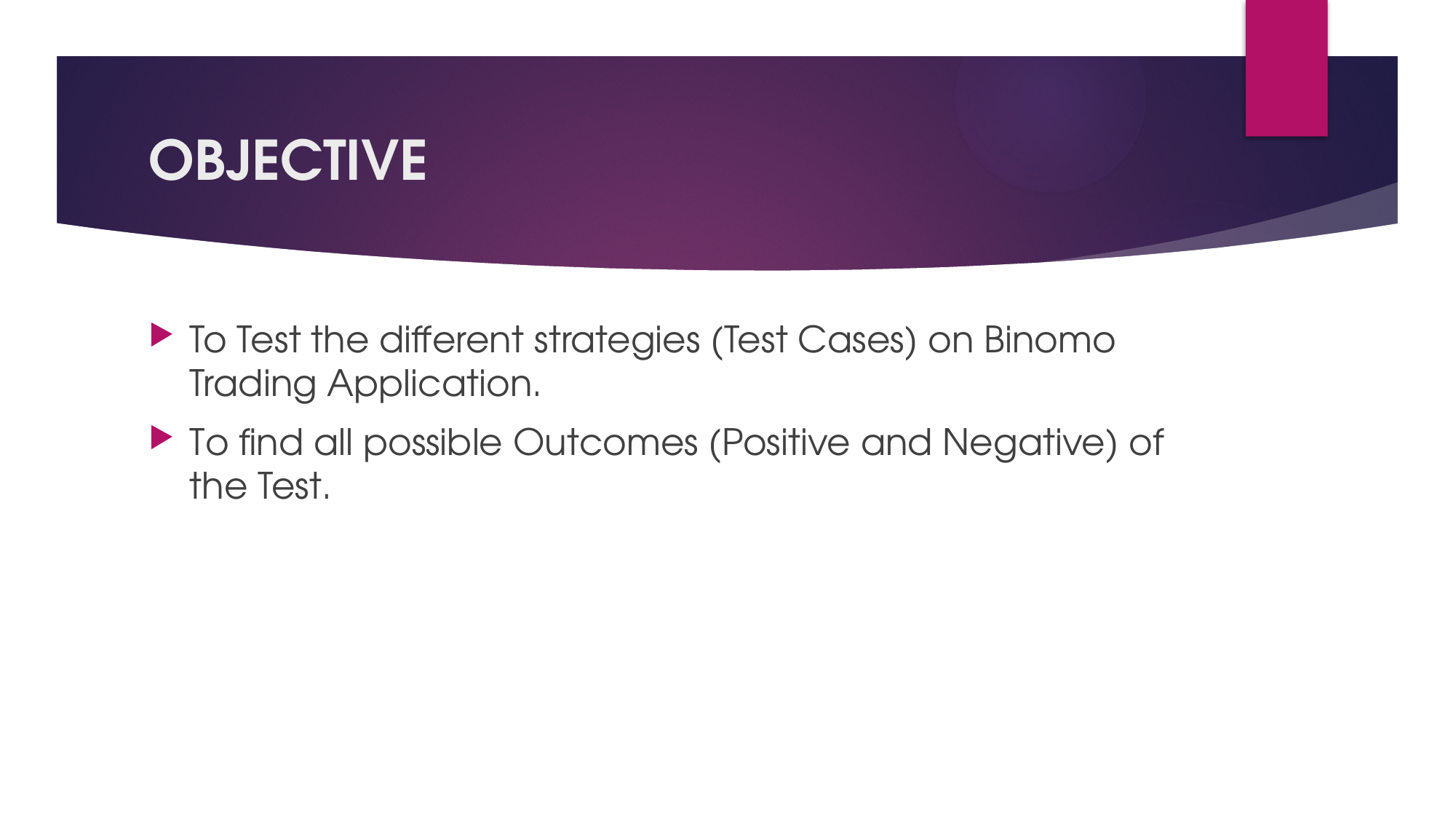

# OBJECTIVE
To Test the different strategies (Test Cases) on Binomo Trading Application.
To find all possible Outcomes (Positive and Negative) of the Test.